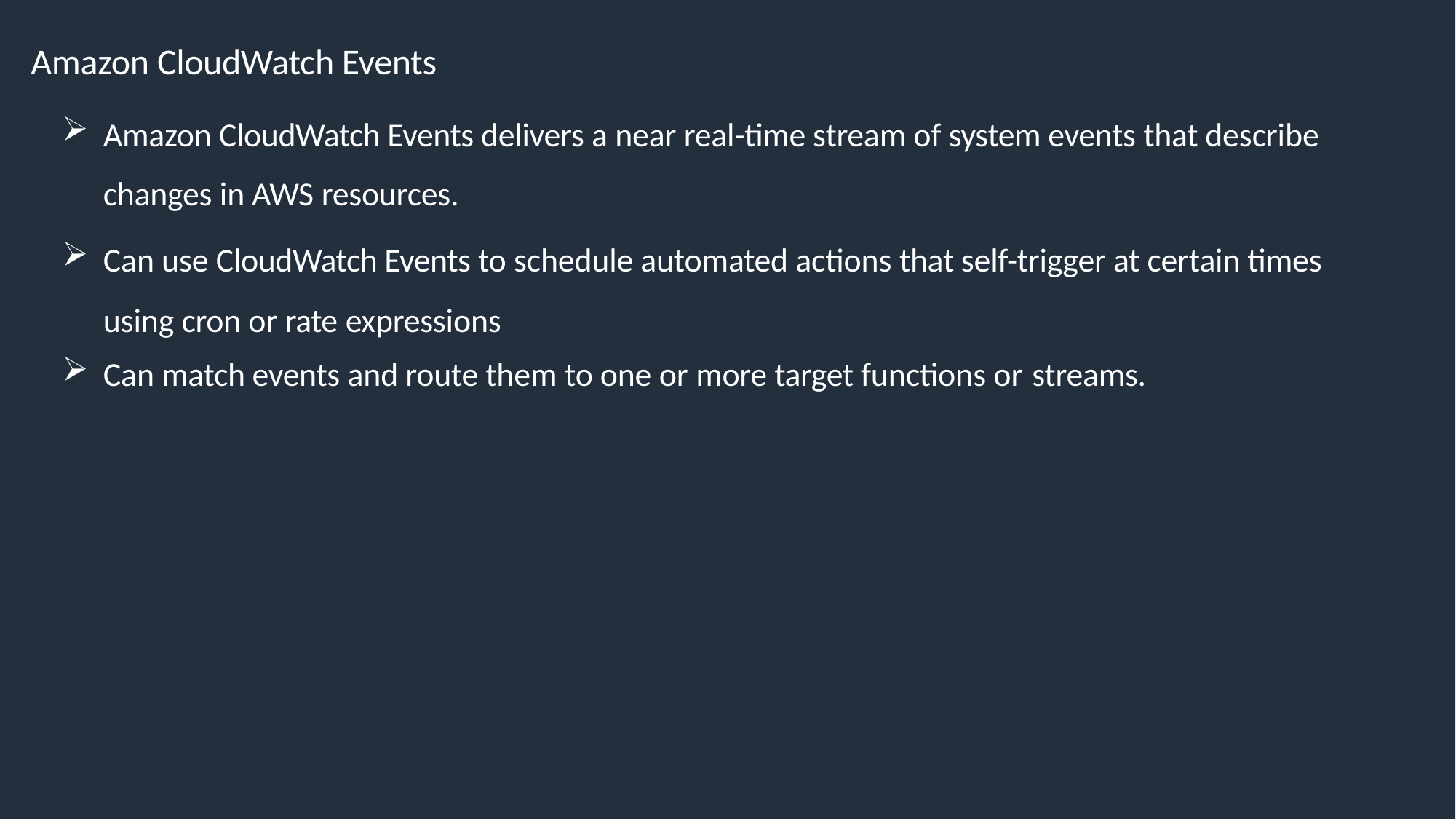

# Amazon CloudWatch Events
Amazon CloudWatch Events delivers a near real-time stream of system events that describe  changes in AWS resources.
Can use CloudWatch Events to schedule automated actions that self-trigger at certain times  using cron or rate expressions
Can match events and route them to one or more target functions or streams.